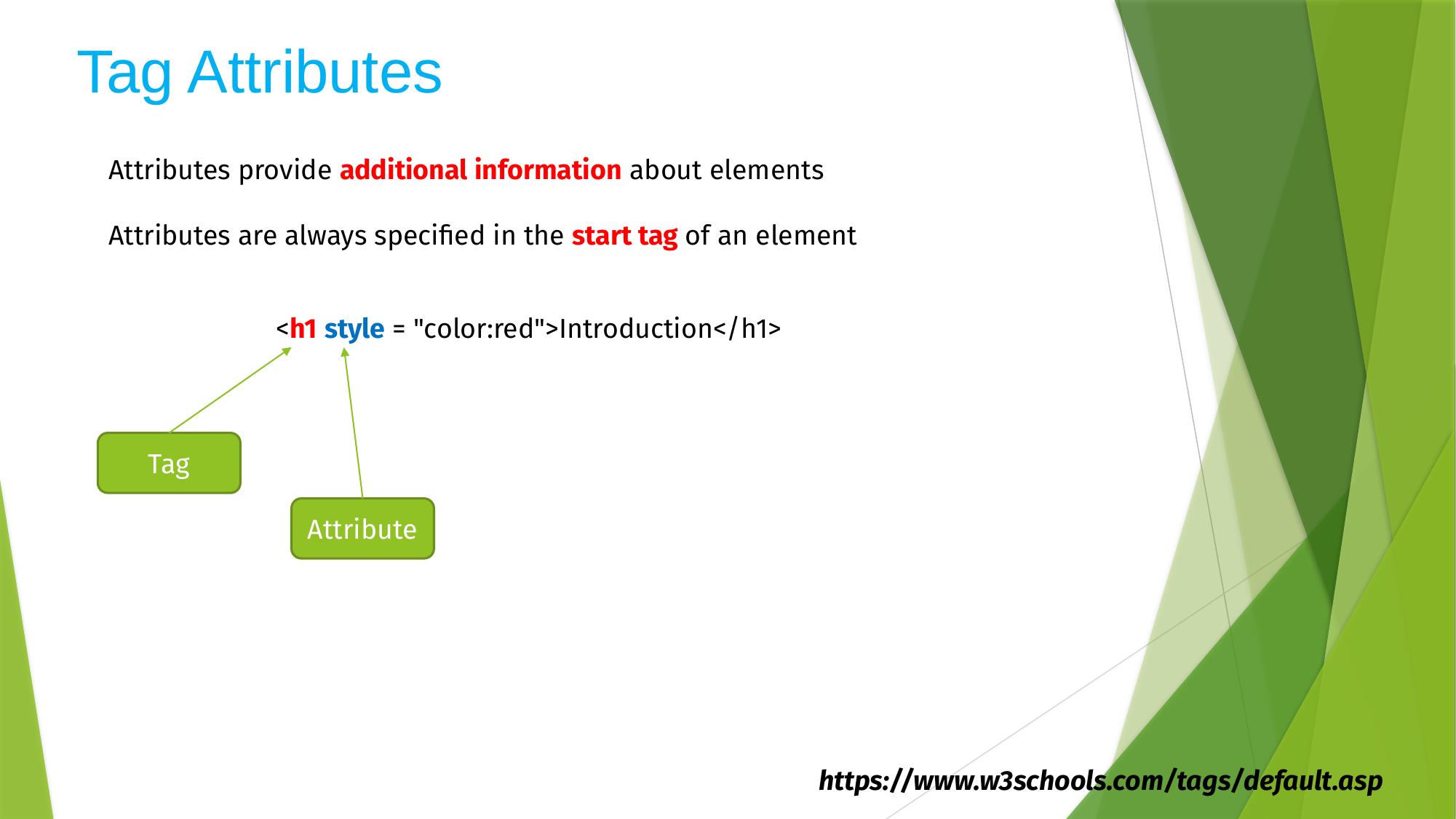

Tag Attributes
Attributes provide additional information about elements

Attributes are always specified in the start tag of an element
<h1 style = "color:red">Introduction</h1>
Tag
Attribute
https://www.w3schools.com/tags/default.asp